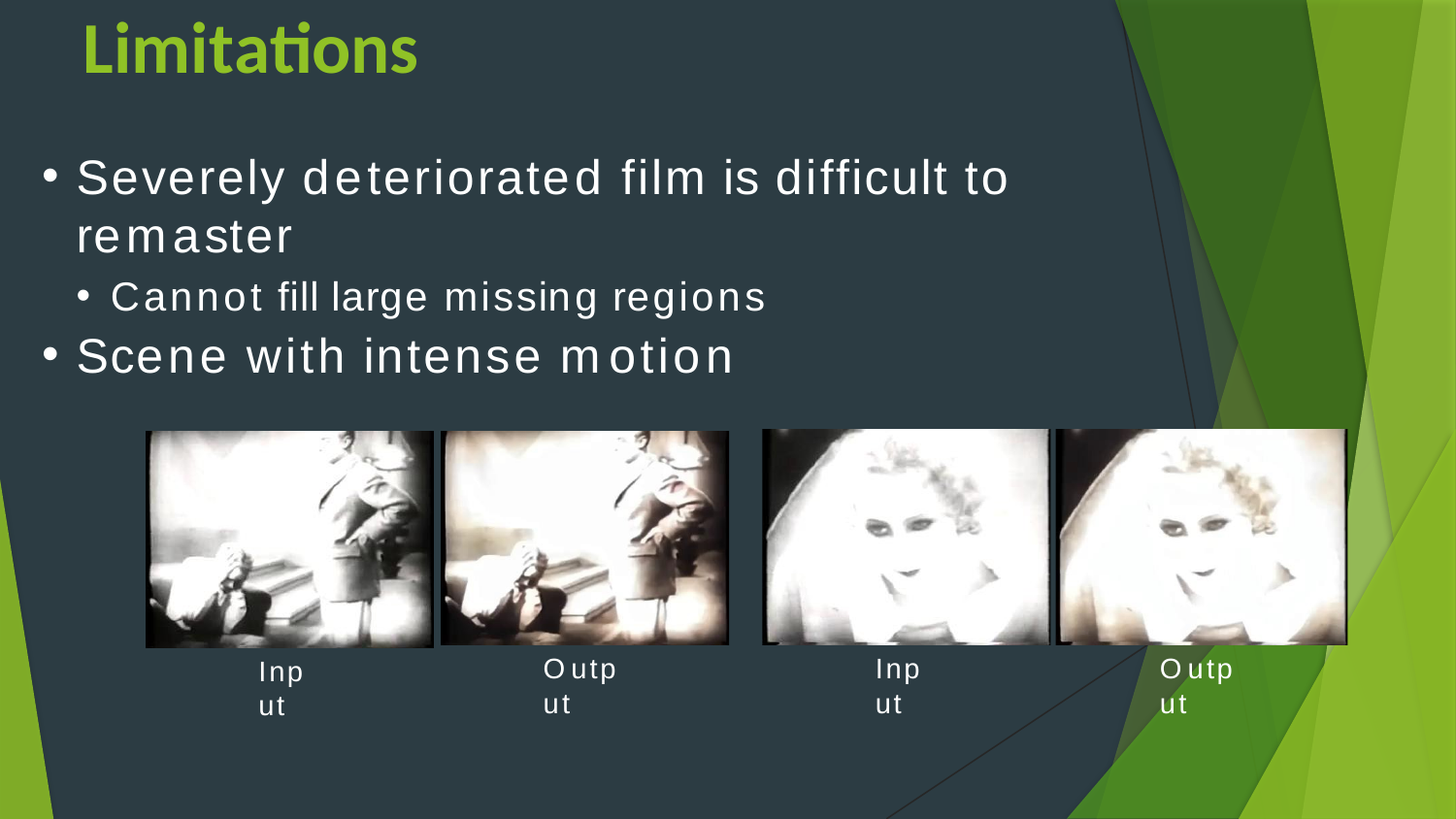

# Limitations
Severely deteriorated film is difficult to remaster
Cannot fill large missing regions
Scene with intense motion

Output
Input
Output
Input